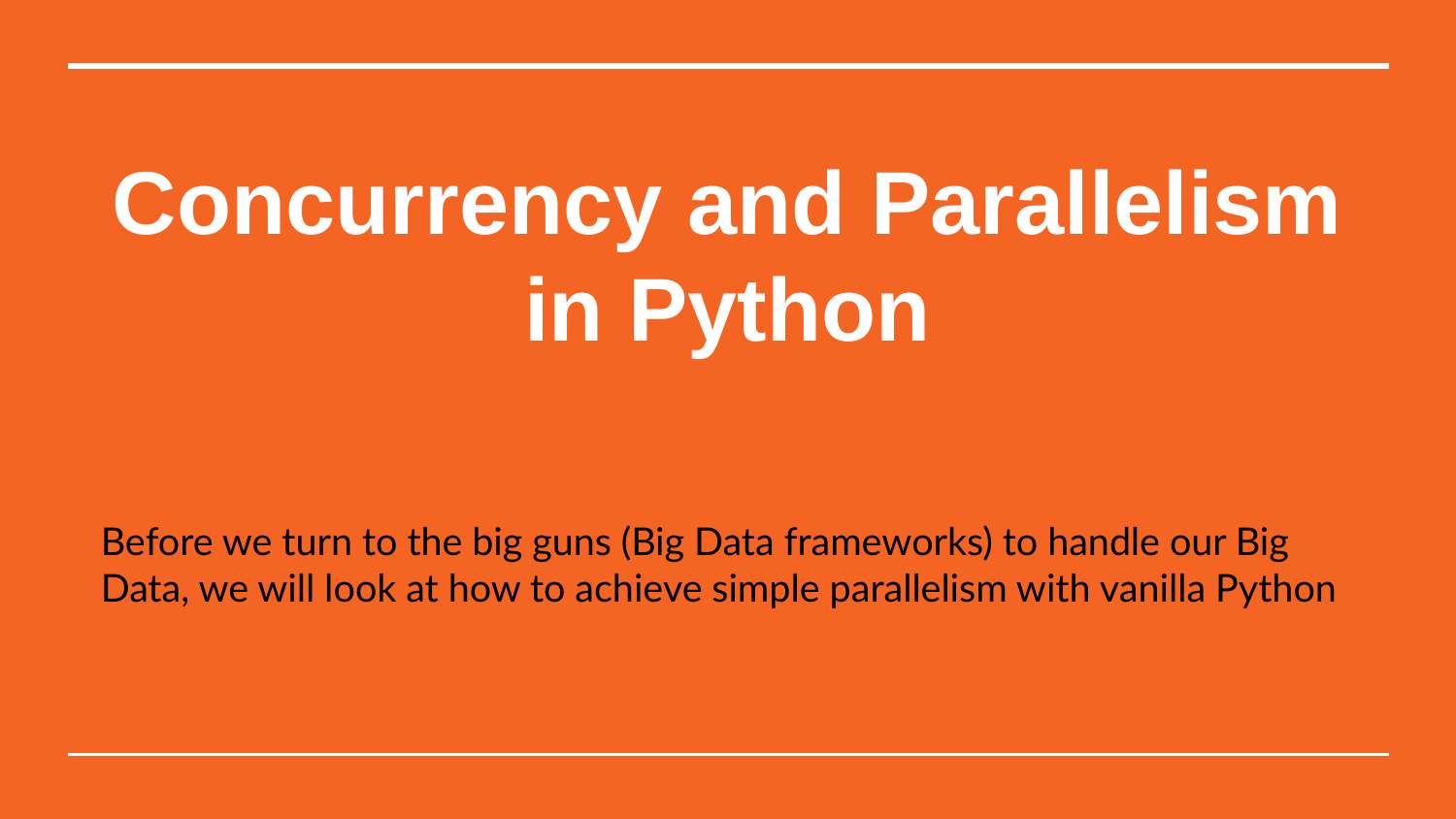

# Concurrency and Parallelism in Python
Before we turn to the big guns (Big Data frameworks) to handle our Big Data, we will look at how to achieve simple parallelism with vanilla Python